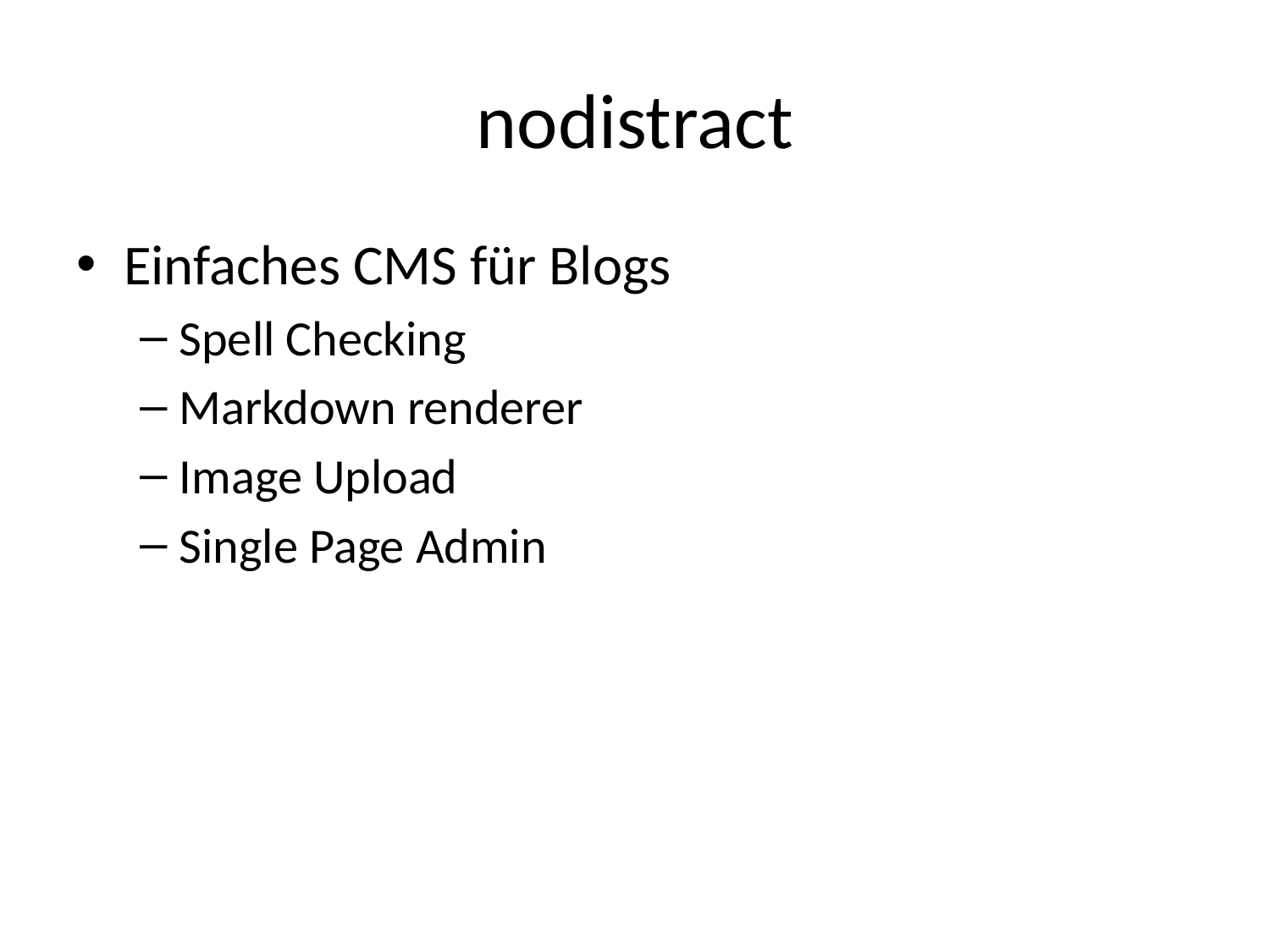

# nodistract
Einfaches CMS für Blogs
Spell Checking
Markdown renderer
Image Upload
Single Page Admin